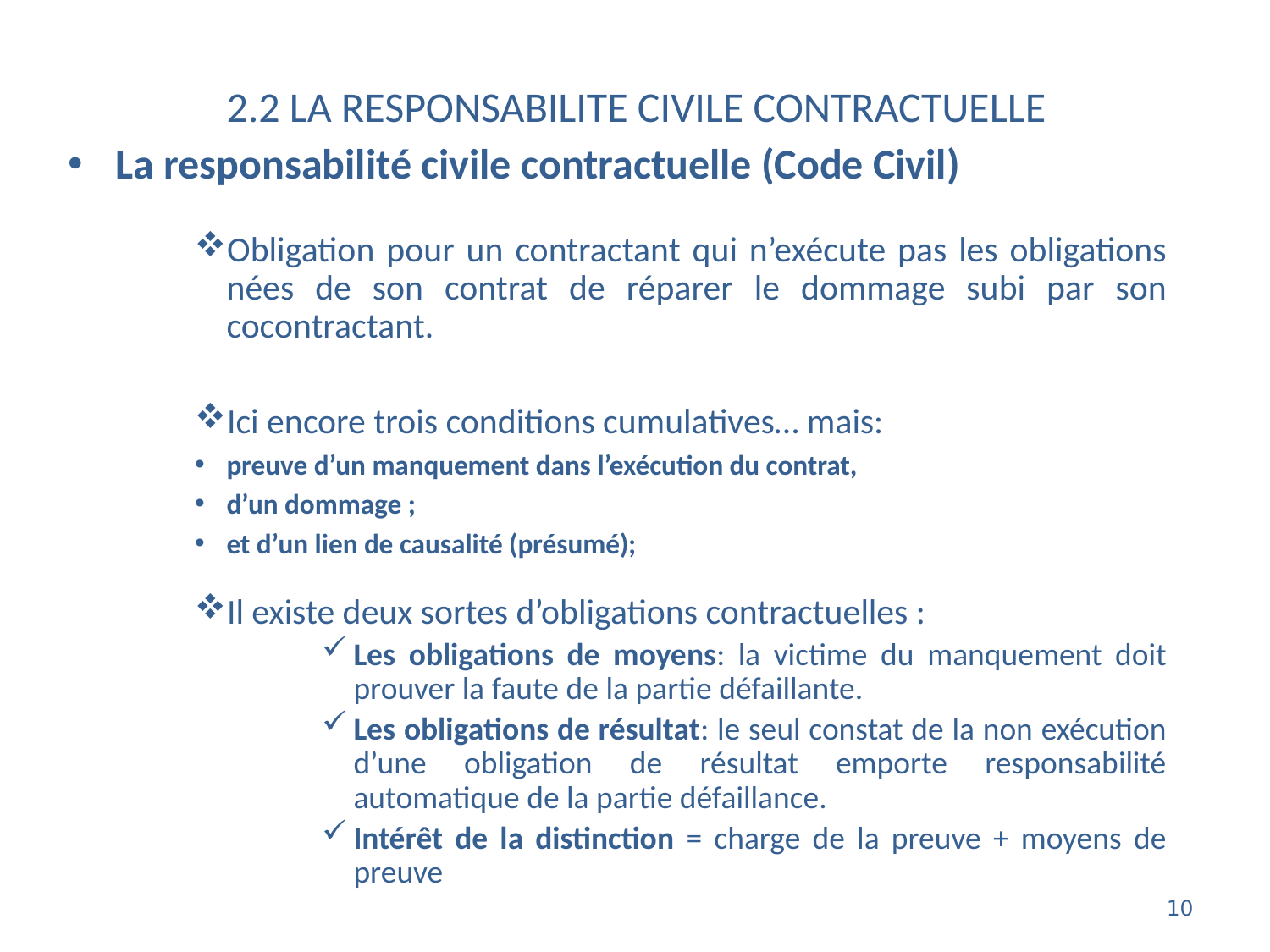

# 2.2 LA RESPONSABILITE CIVILE CONTRACTUELLE
La responsabilité civile contractuelle (Code Civil)

Obligation pour un contractant qui n’exécute pas les obligations nées de son contrat de réparer le dommage subi par son cocontractant.

Ici encore trois conditions cumulatives… mais:
preuve d’un manquement dans l’exécution du contrat,
d’un dommage ;
et d’un lien de causalité (présumé);

Il existe deux sortes d’obligations contractuelles :
Les obligations de moyens: la victime du manquement doit prouver la faute de la partie défaillante.
Les obligations de résultat: le seul constat de la non exécution d’une obligation de résultat emporte responsabilité automatique de la partie défaillance.
Intérêt de la distinction = charge de la preuve + moyens de preuve
10